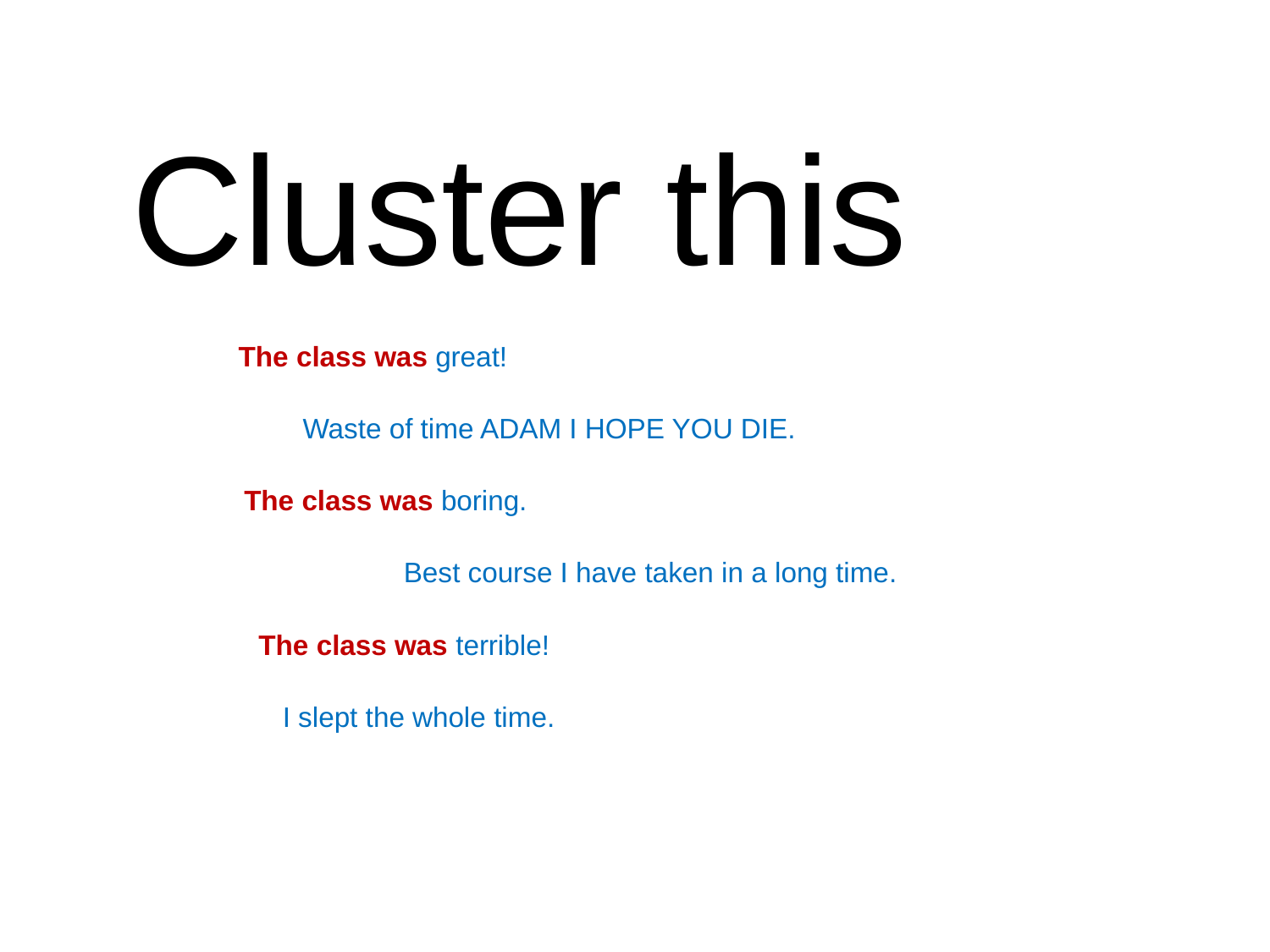

# Cluster this
The class was great!
Waste of time ADAM I HOPE YOU DIE.
The class was boring.
Best course I have taken in a long time.
The class was terrible!
I slept the whole time.